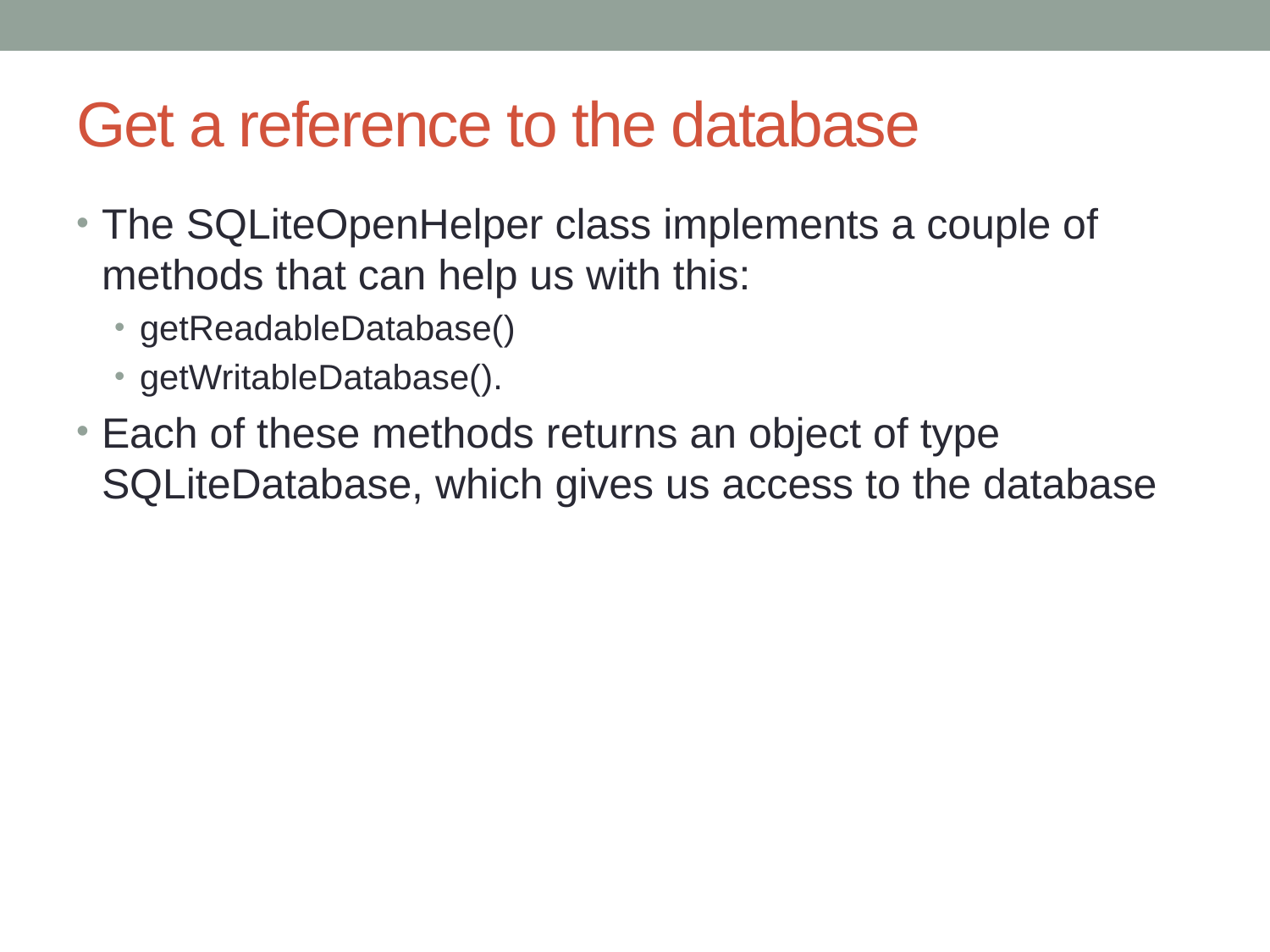

# Get a reference to the database
The SQLiteOpenHelper class implements a couple of methods that can help us with this:
getReadableDatabase()
getWritableDatabase().
Each of these methods returns an object of type SQLiteDatabase, which gives us access to the database